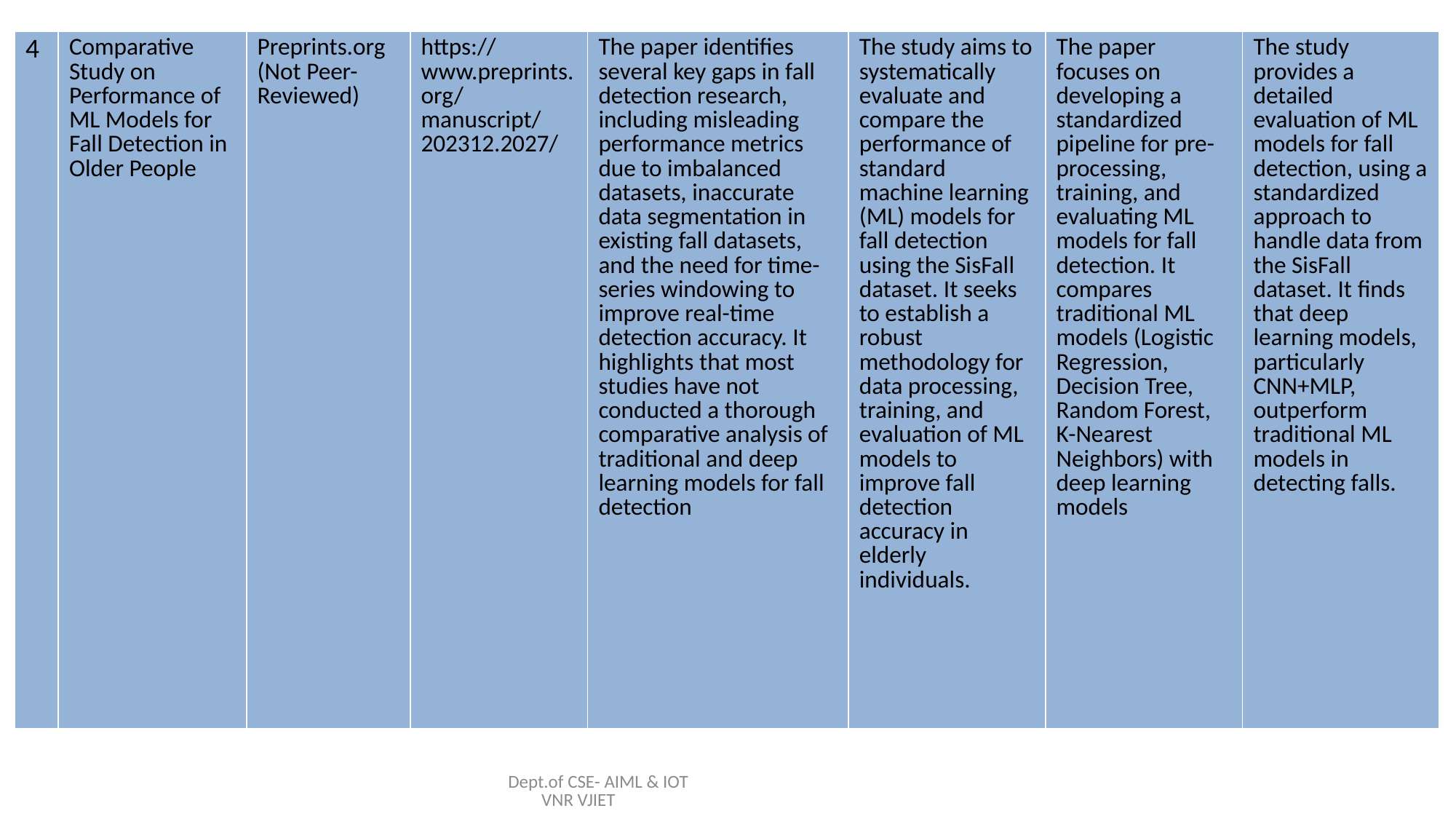

| 4 | Comparative Study on Performance of ML Models for Fall Detection in Older People | Preprints.org (Not Peer-Reviewed) | https://www.preprints.org/manuscript/202312.2027/ | The paper identifies several key gaps in fall detection research, including misleading performance metrics due to imbalanced datasets, inaccurate data segmentation in existing fall datasets, and the need for time-series windowing to improve real-time detection accuracy. It highlights that most studies have not conducted a thorough comparative analysis of traditional and deep learning models for fall detection | The study aims to systematically evaluate and compare the performance of standard machine learning (ML) models for fall detection using the SisFall dataset. It seeks to establish a robust methodology for data processing, training, and evaluation of ML models to improve fall detection accuracy in elderly individuals. | The paper focuses on developing a standardized pipeline for pre-processing, training, and evaluating ML models for fall detection. It compares traditional ML models (Logistic Regression, Decision Tree, Random Forest, K-Nearest Neighbors) with deep learning models | The study provides a detailed evaluation of ML models for fall detection, using a standardized approach to handle data from the SisFall dataset. It finds that deep learning models, particularly CNN+MLP, outperform traditional ML models in detecting falls. |
| --- | --- | --- | --- | --- | --- | --- | --- |
Dept.of CSE- AIML & IOT                                                                     VNR VJIET